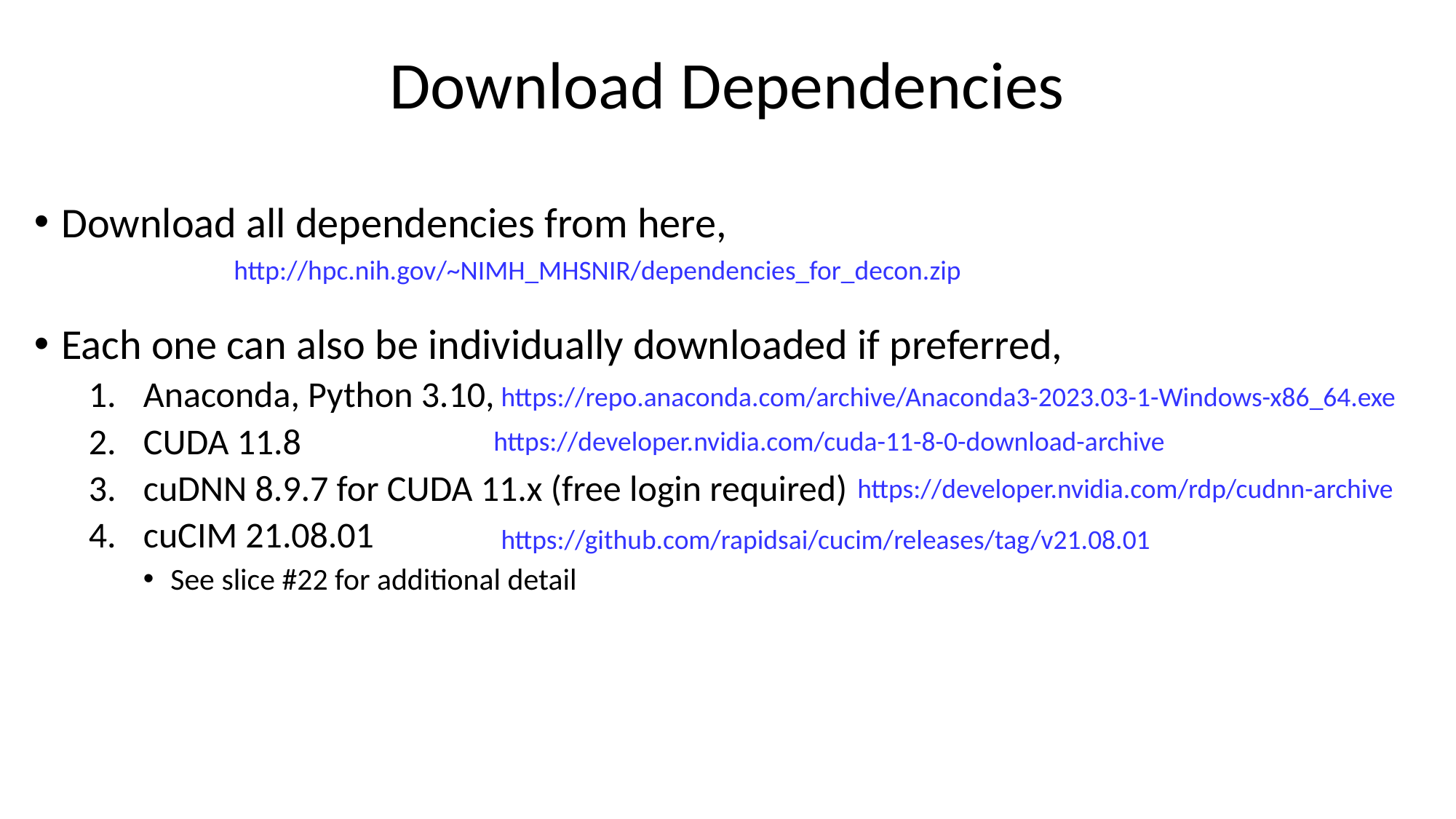

# Download Dependencies
Download all dependencies from here,

Each one can also be individually downloaded if preferred,
Anaconda, Python 3.10,
CUDA 11.8
cuDNN 8.9.7 for CUDA 11.x (free login required)
cuCIM 21.08.01
See slice #22 for additional detail

http://hpc.nih.gov/~NIMH_MHSNIR/dependencies_for_decon.zip
https://repo.anaconda.com/archive/Anaconda3-2023.03-1-Windows-x86_64.exe
https://developer.nvidia.com/cuda-11-8-0-download-archive
https://developer.nvidia.com/rdp/cudnn-archive
https://github.com/rapidsai/cucim/releases/tag/v21.08.01